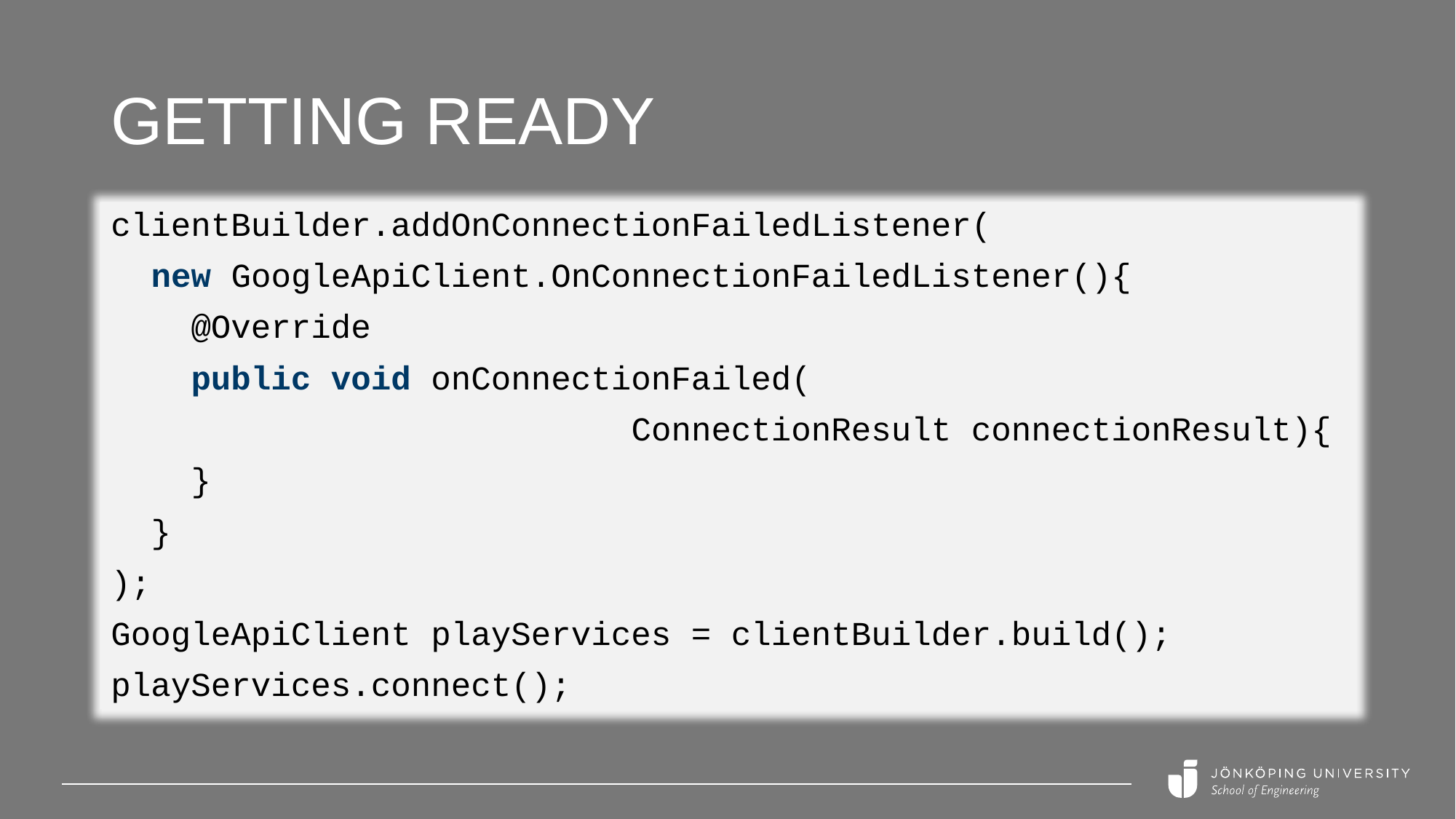

# Getting ready
clientBuilder.addOnConnectionFailedListener(
  new GoogleApiClient.OnConnectionFailedListener(){
    @Override
    public void onConnectionFailed(
                          ConnectionResult connectionResult){
    }
  }
);
GoogleApiClient playServices = clientBuilder.build();
playServices.connect();